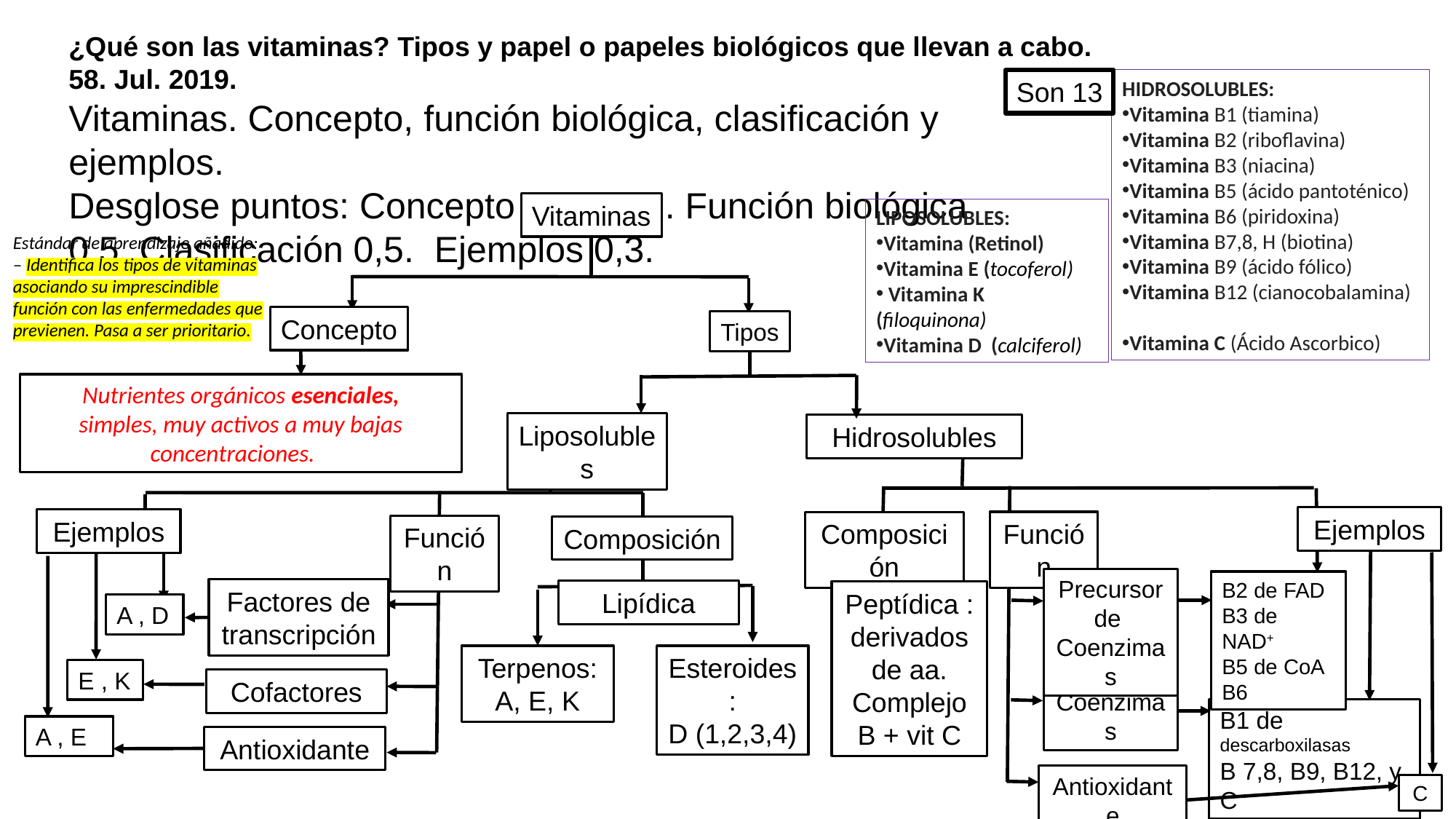

¿Qué son las vitaminas? Tipos y papel o papeles biológicos que llevan a cabo.
58. Jul. 2019.
Vitaminas. Concepto, función biológica, clasificación y ejemplos.
Desglose puntos: Concepto	0,2. Función biológica	0,5. Clasificación 0,5.  Ejemplos 0,3.
Son 13
HIDROSOLUBLES:
Vitamina B1 (tiamina)
Vitamina B2 (riboflavina)
Vitamina B3 (niacina)
Vitamina B5 (ácido pantoténico)
Vitamina B6 (piridoxina)
Vitamina B7,8, H (biotina)
Vitamina B9 (ácido fólico)
Vitamina B12 (cianocobalamina)

Vitamina C (Ácido Ascorbico)
Vitaminas
LIPOSOLUBLES:
Vitamina (Retinol)
Vitamina E (tocoferol)
 Vitamina K (filoquinona)
Vitamina D  (calciferol)
Estándar de aprendizaje añadido:
– Identifica los tipos de vitaminas asociando su imprescindible función con las enfermedades que previenen. Pasa a ser prioritario.
Concepto
Tipos
Nutrientes orgánicos esenciales,
simples, muy activos a muy bajas concentraciones.
Liposolubles
Hidrosolubles
Ejemplos
Ejemplos
Función
Composición
Función
Composición
Precursor de
Coenzimas
B2 de FAD
B3 de NAD+
B5 de CoA
B6
Factores de transcripción
Lipídica
Peptídica : derivados de aa.
Complejo B + vit C
A , D
Terpenos: A, E, K
Esteroides:
D (1,2,3,4)
E , K
Cofactores
Coenzimas
B1 de descarboxilasas
B 7,8, B9, B12, y C
A , E
Antioxidante
Antioxidante
C